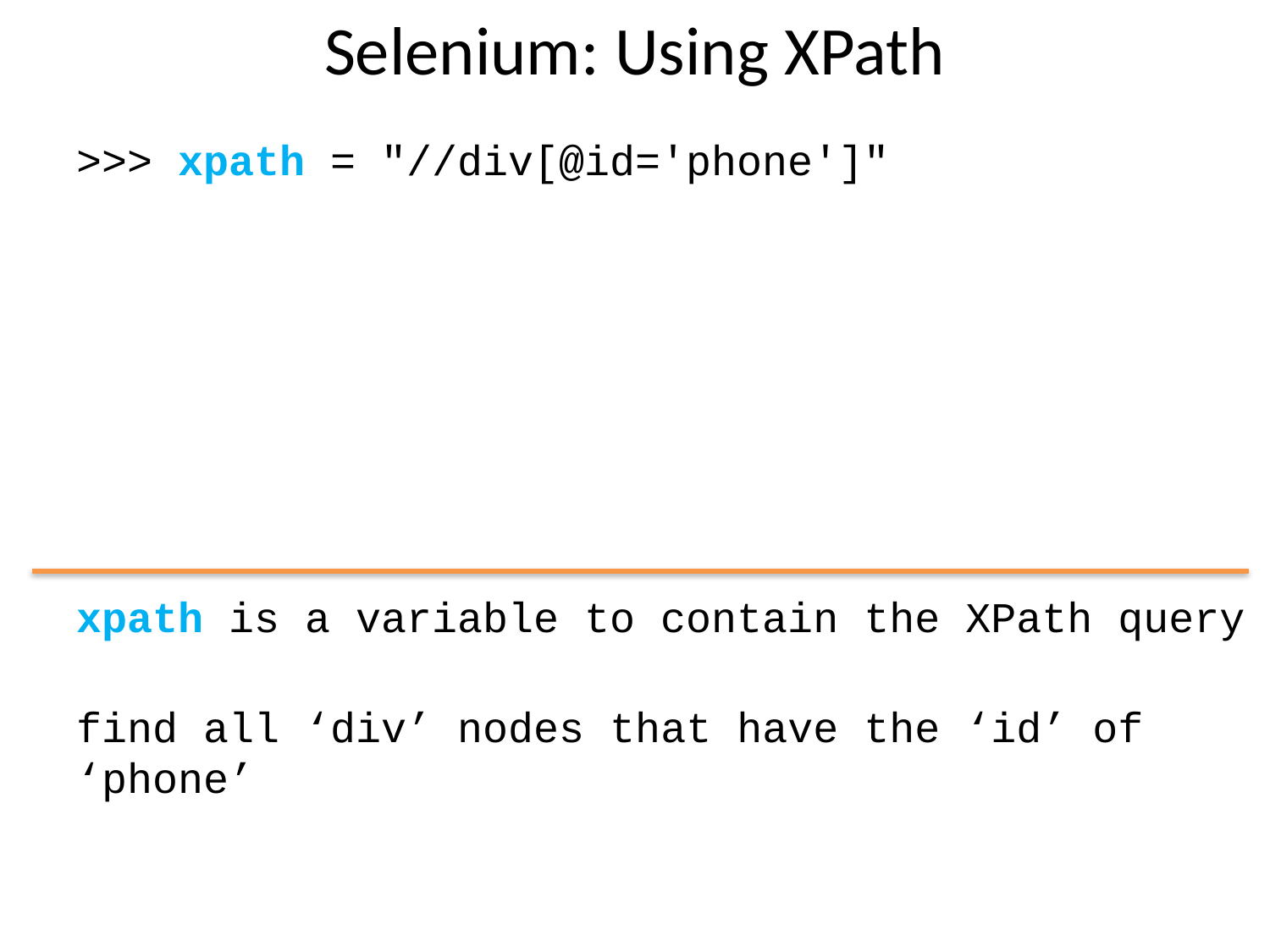

# Selenium: Using XPath
>>> xpath = "//div[@id='phone']"

xpath is a variable to contain the XPath query
find all ‘div’ nodes that have the ‘id’ of ‘phone’